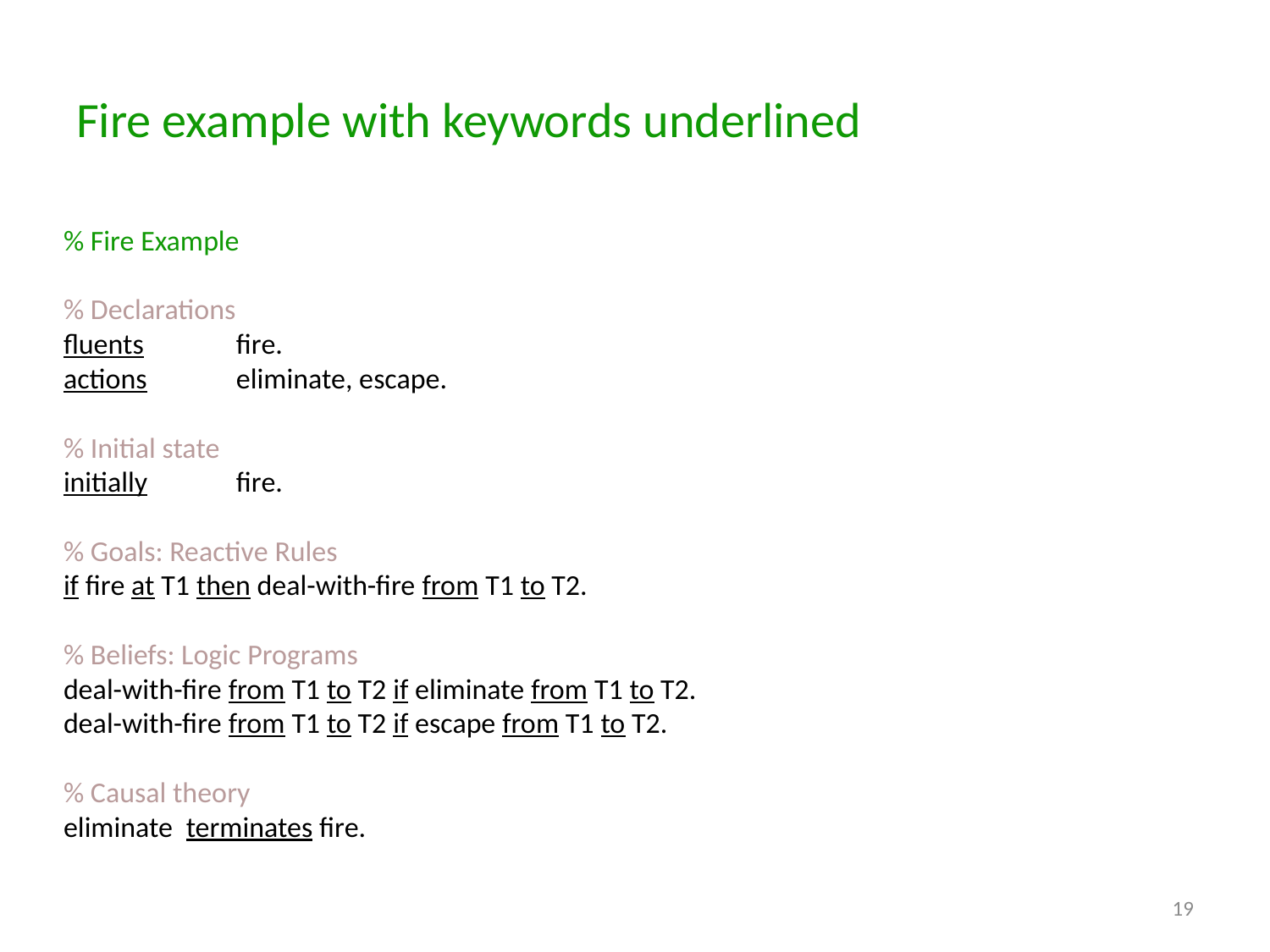

# Fire example with keywords underlined
% Fire Example

% Declarations
fluents 	fire.
actions 	eliminate, escape.

% Initial state
initially 	fire.

% Goals: Reactive Rules
if fire at T1 then deal-with-fire from T1 to T2.

% Beliefs: Logic Programs
deal-with-fire from T1 to T2 if eliminate from T1 to T2.
deal-with-fire from T1 to T2 if escape from T1 to T2.

% Causal theory
eliminate  terminates fire.

19